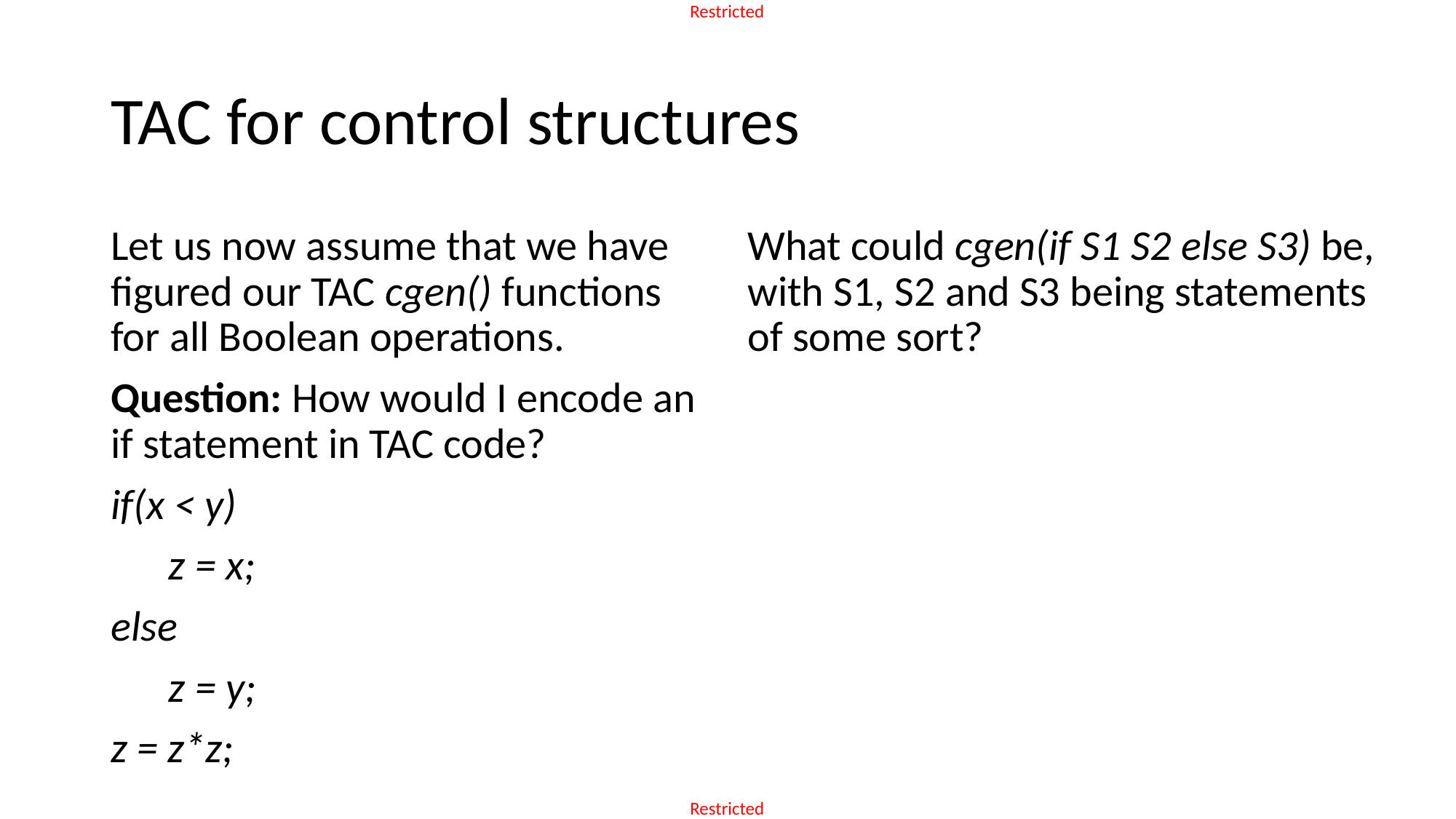

# TAC for control structures
Let us now assume that we have figured our TAC cgen() functions for all Boolean operations.
Question: How would I encode an if statement in TAC code?
if(x < y)
      z = x;
else
      z = y;
z = z*z;
What could cgen(if S1 S2 else S3) be, with S1, S2 and S3 being statements of some sort?